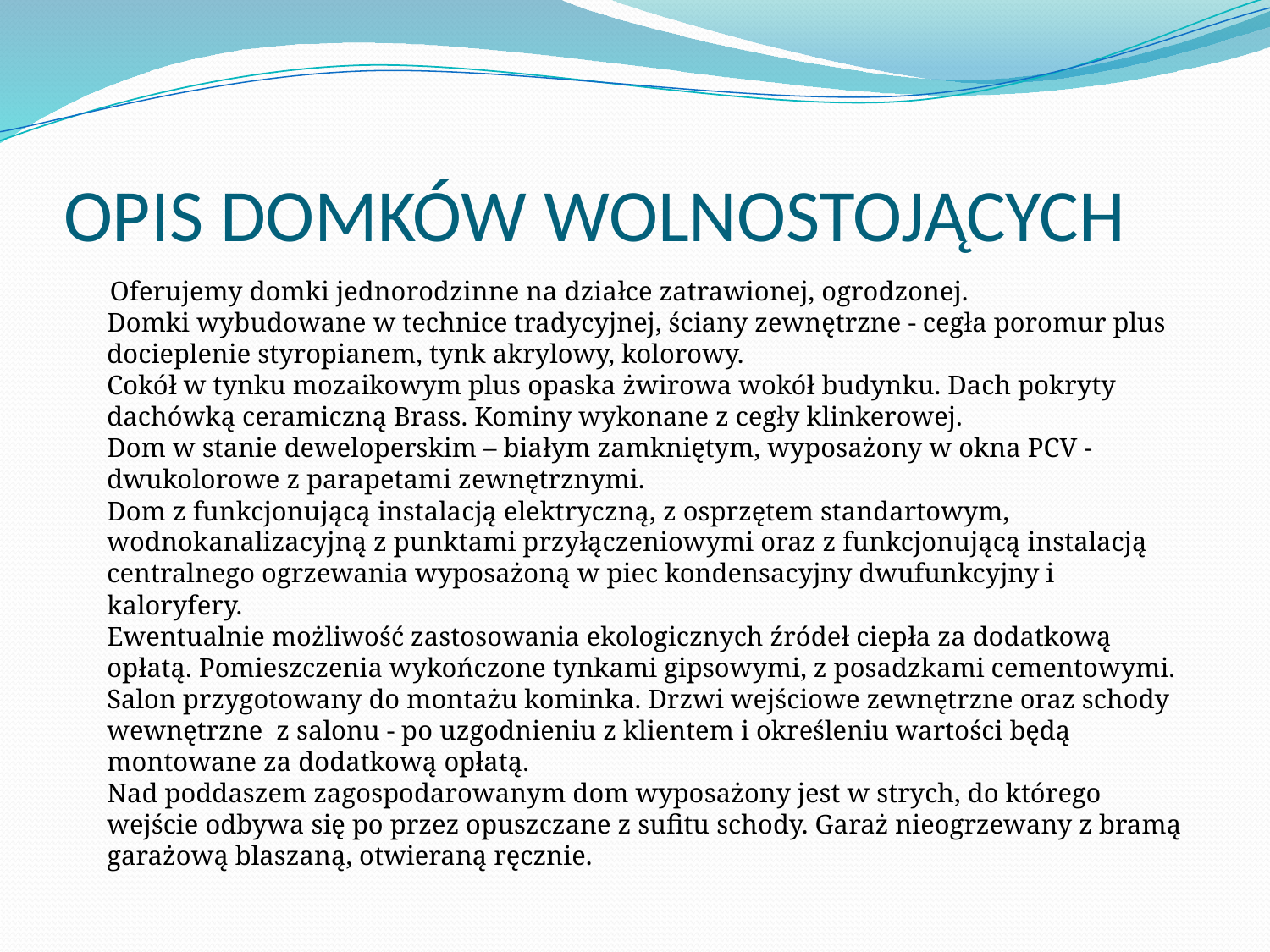

# OPIS DOMKÓW WOLNOSTOJĄCYCH
     Oferujemy domki jednorodzinne na działce zatrawionej, ogrodzonej.
Domki wybudowane w technice tradycyjnej, ściany zewnętrzne - cegła poromur plus docieplenie styropianem, tynk akrylowy, kolorowy.
Cokół w tynku mozaikowym plus opaska żwirowa wokół budynku. Dach pokryty dachówką ceramiczną Brass. Kominy wykonane z cegły klinkerowej.
Dom w stanie deweloperskim – białym zamkniętym, wyposażony w okna PCV - dwukolorowe z parapetami zewnętrznymi.
Dom z funkcjonującą instalacją elektryczną, z osprzętem standartowym, wodnokanalizacyjną z punktami przyłączeniowymi oraz z funkcjonującą instalacją centralnego ogrzewania wyposażoną w piec kondensacyjny dwufunkcyjny i kaloryfery.
Ewentualnie możliwość zastosowania ekologicznych źródeł ciepła za dodatkową opłatą. Pomieszczenia wykończone tynkami gipsowymi, z posadzkami cementowymi. Salon przygotowany do montażu kominka. Drzwi wejściowe zewnętrzne oraz schody wewnętrzne  z salonu - po uzgodnieniu z klientem i określeniu wartości będą montowane za dodatkową opłatą.
Nad poddaszem zagospodarowanym dom wyposażony jest w strych, do którego wejście odbywa się po przez opuszczane z sufitu schody. Garaż nieogrzewany z bramą garażową blaszaną, otwieraną ręcznie.